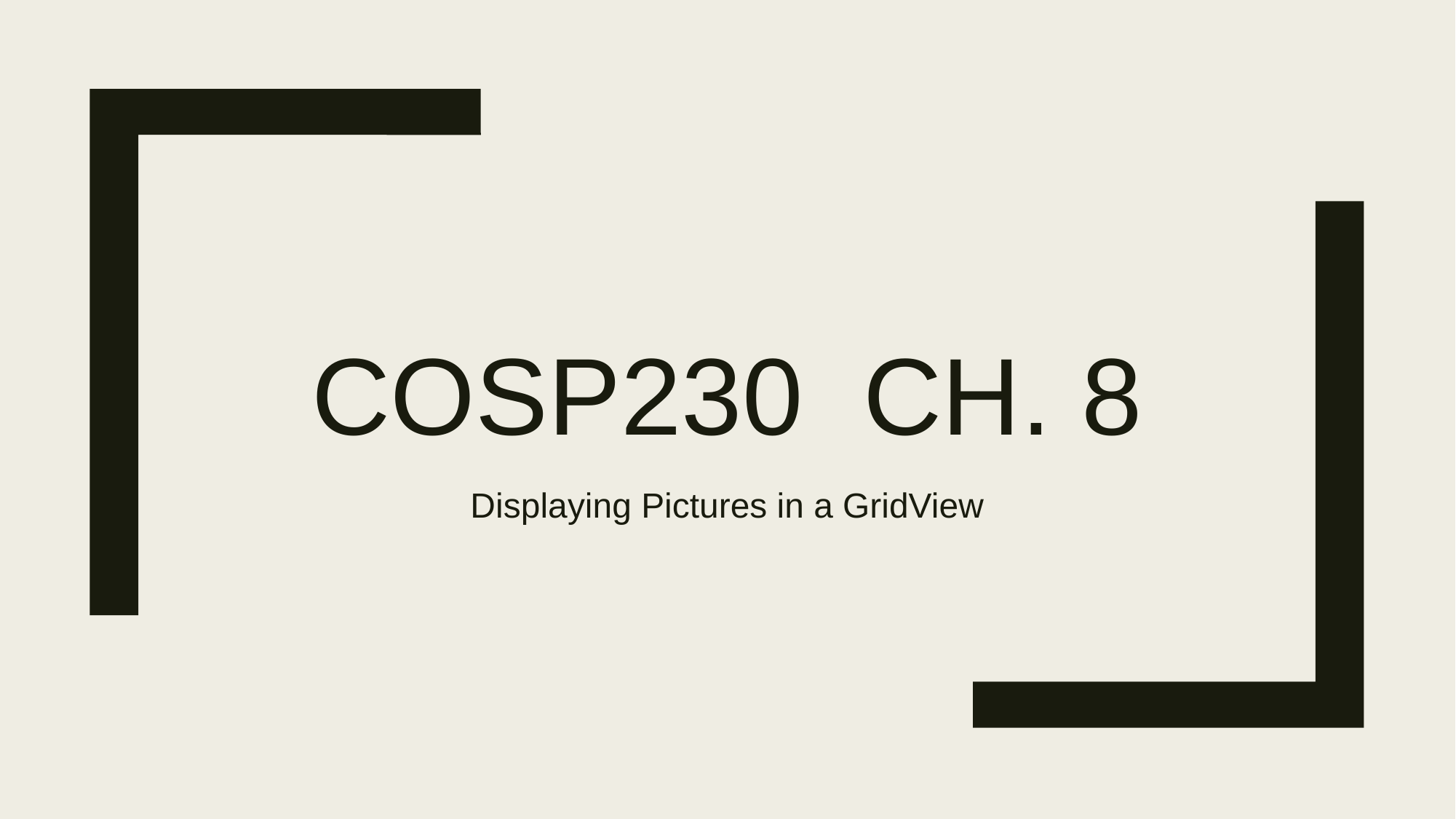

# COSP230  Ch. 8
Displaying Pictures in a GridView